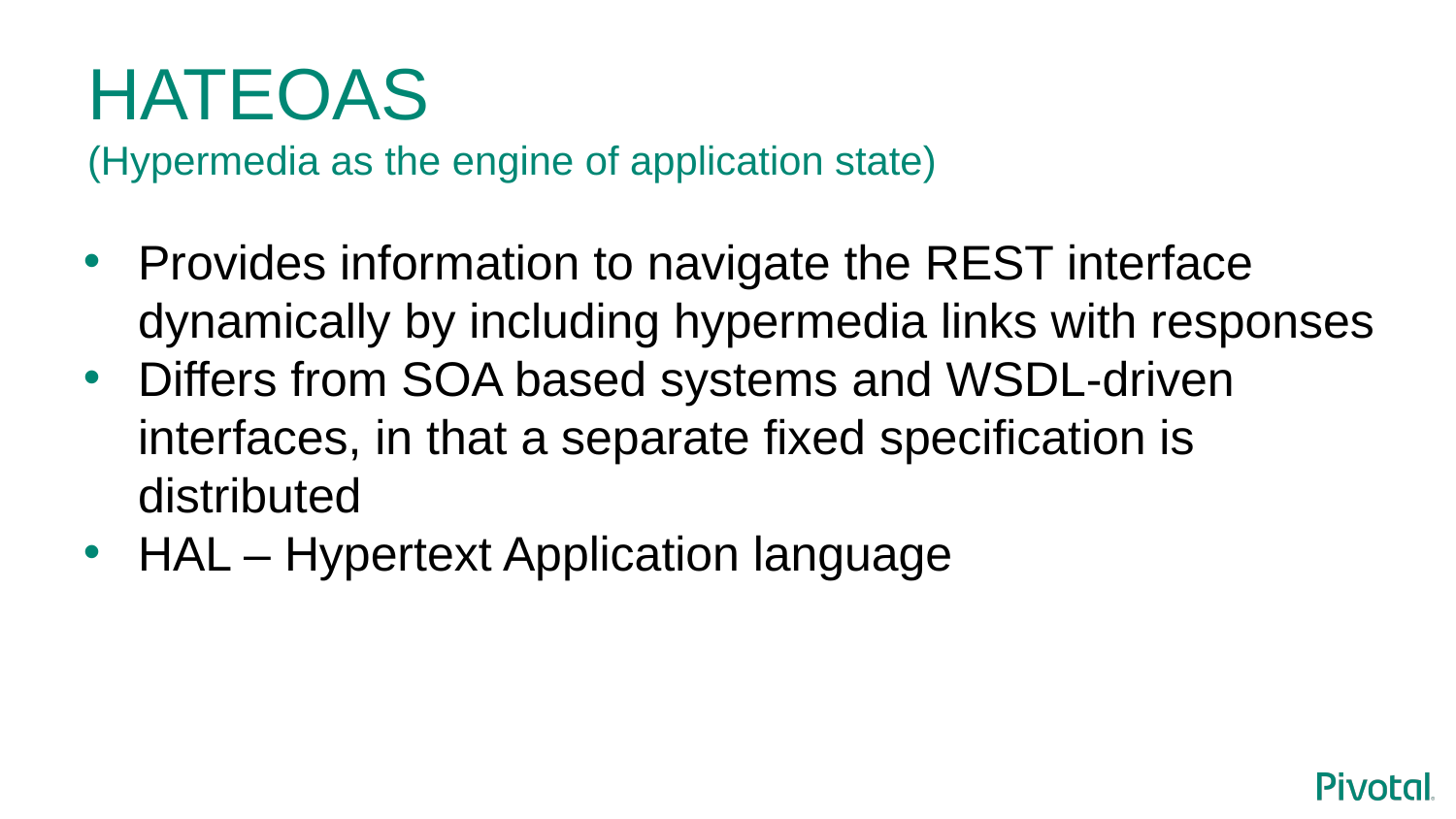

# HATEOAS (Hypermedia as the engine of application state)
Provides information to navigate the REST interface dynamically by including hypermedia links with responses
Differs from SOA based systems and WSDL-driven interfaces, in that a separate fixed specification is distributed
HAL – Hypertext Application language